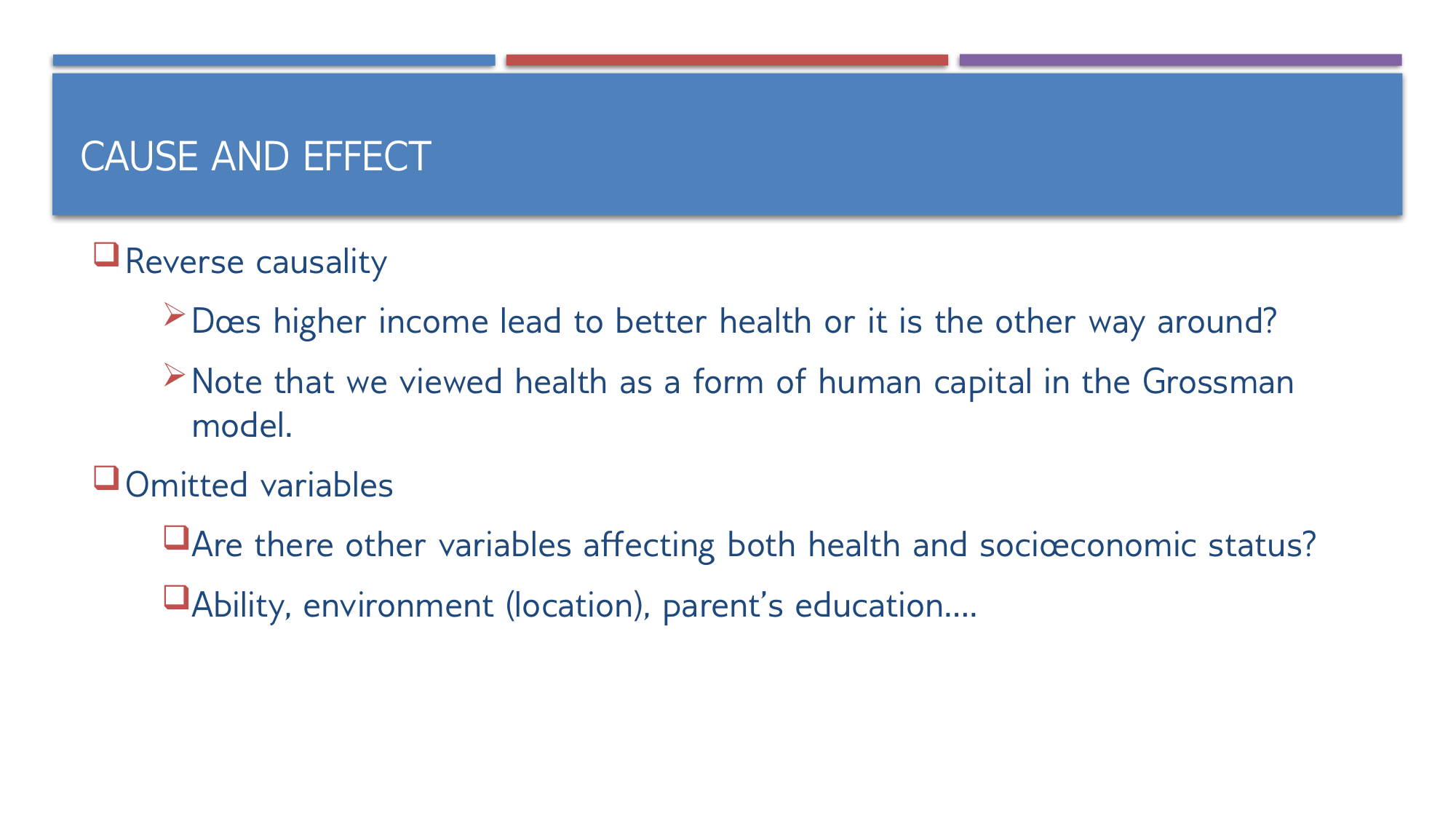

Cause and effect
Reverse causality
Does higher income lead to better health or it is the other way around?
Note that we viewed health as a form of human capital in the Grossman model.
Omitted variables
Are there other variables affecting both health and socioeconomic status?
Ability, environment (location), parent’s education….